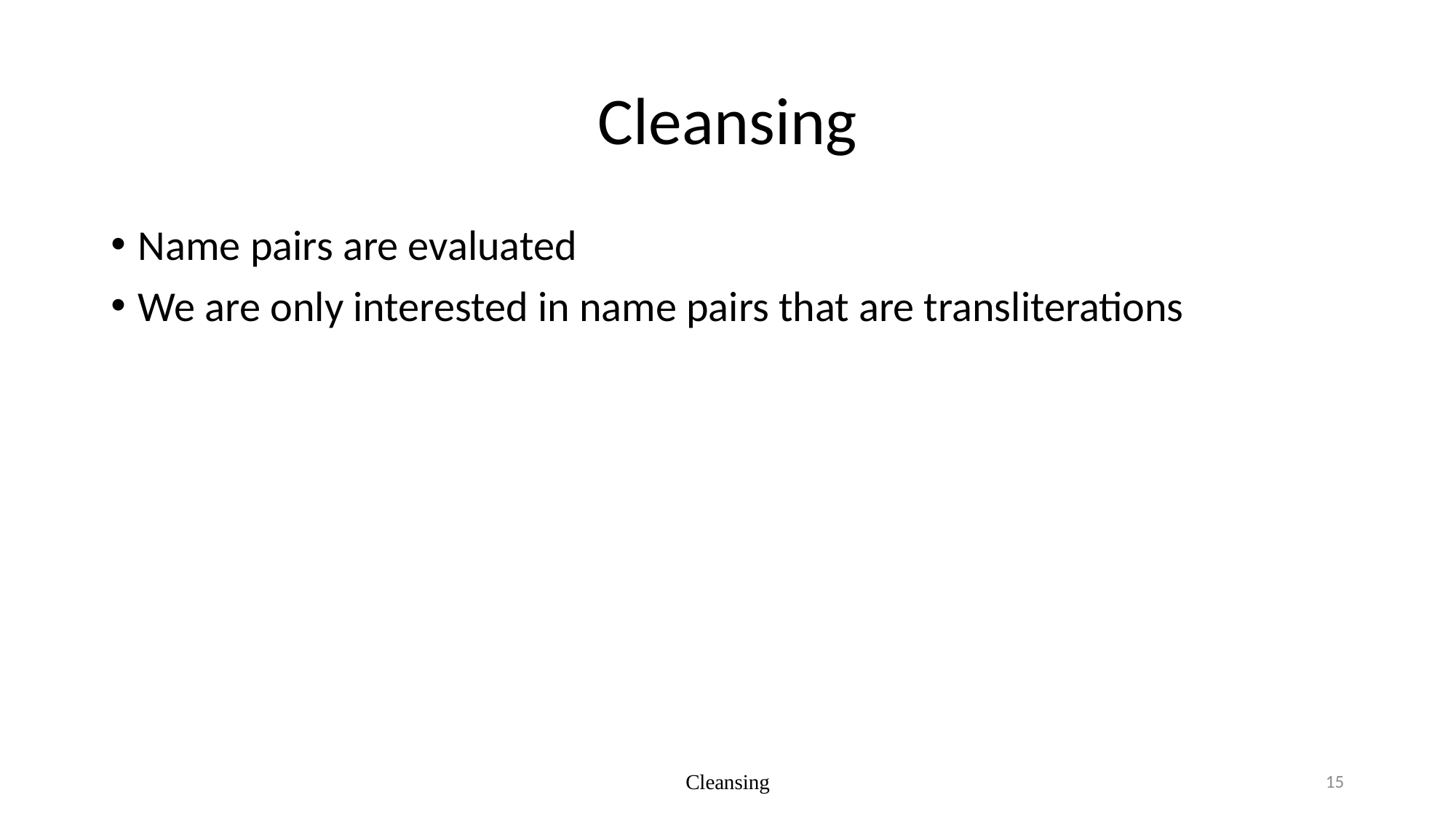

# Cleansing
Name pairs are evaluated
We are only interested in name pairs that are transliterations

Cleansing
15